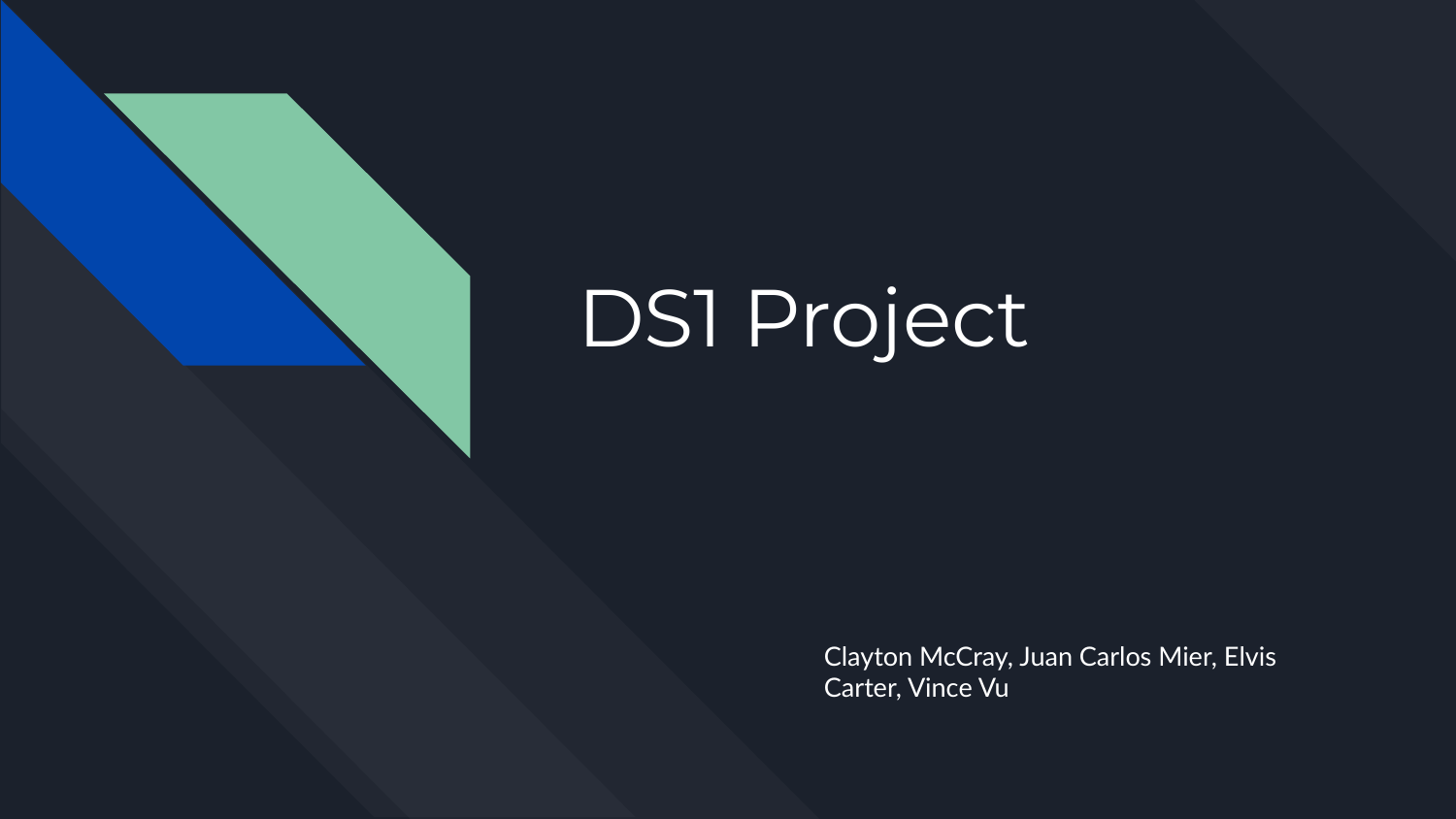

# DS1 Project
Clayton McCray, Juan Carlos Mier, Elvis Carter, Vince Vu